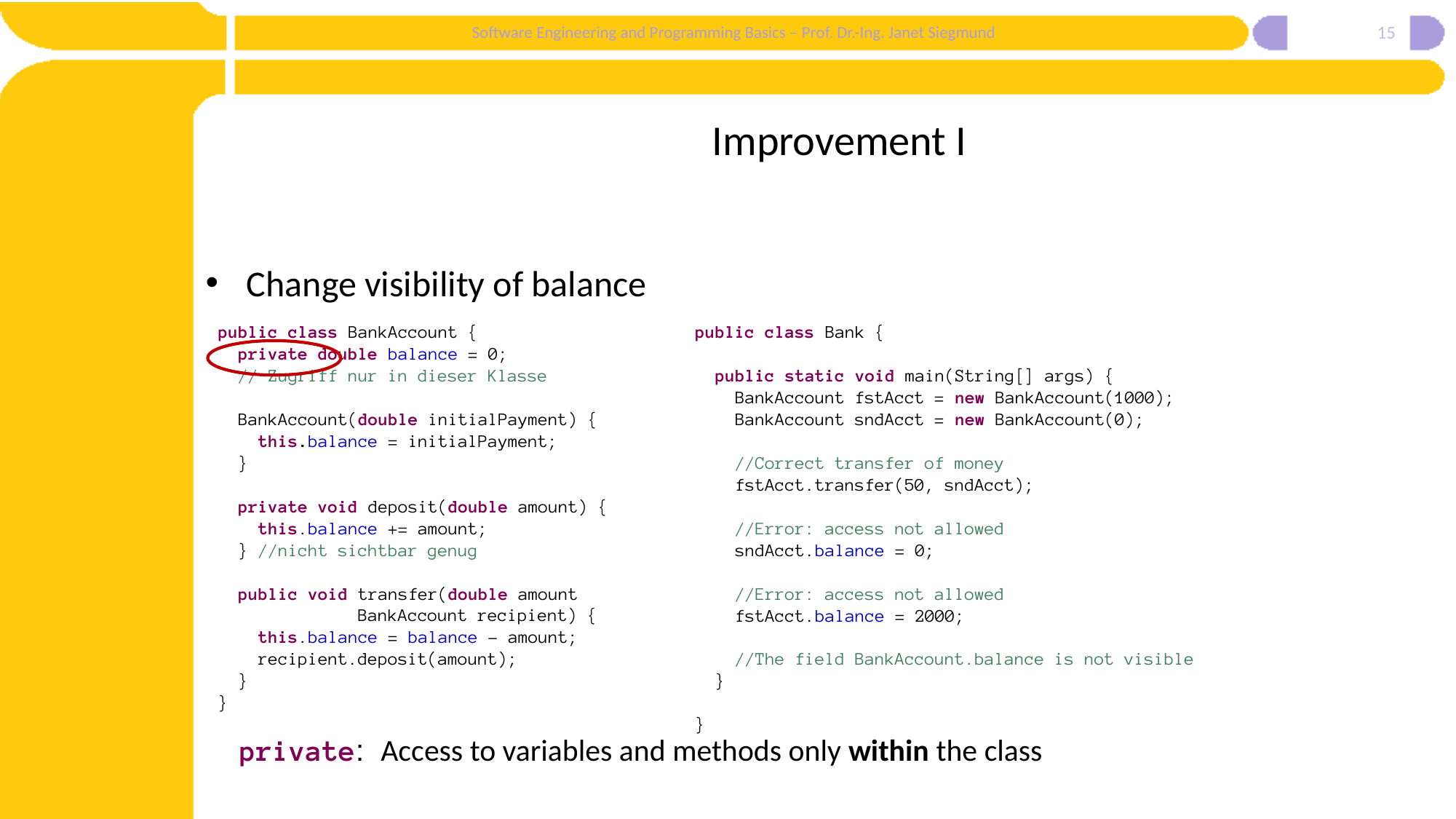

15
# Improvement I
Change visibility of balance

public class BankAccount {
  private double balance = 0;
  // Zugriff nur in dieser Klasse

  BankAccount(double initialPayment) {
    this.balance = initialPayment;
  }
  private void deposit(double amount) {
    this.balance += amount;
  } //nicht sichtbar genug
  public void transfer(double amount
              BankAccount recipient) {
    this.balance = balance - amount;
    recipient.deposit(amount);
  }
}
public class Bank {

  public static void main(String[] args) {
    BankAccount fstAcct = new BankAccount(1000);
    BankAccount sndAcct = new BankAccount(0);

    //Correct transfer of money
    fstAcct.transfer(50, sndAcct);

    //Error: access not allowed
    sndAcct.balance = 0;

    //Error: access not allowed
    fstAcct.balance = 2000;

    //The field BankAccount.balance is not visible
  }

}

private:  Access to variables and methods only within the class